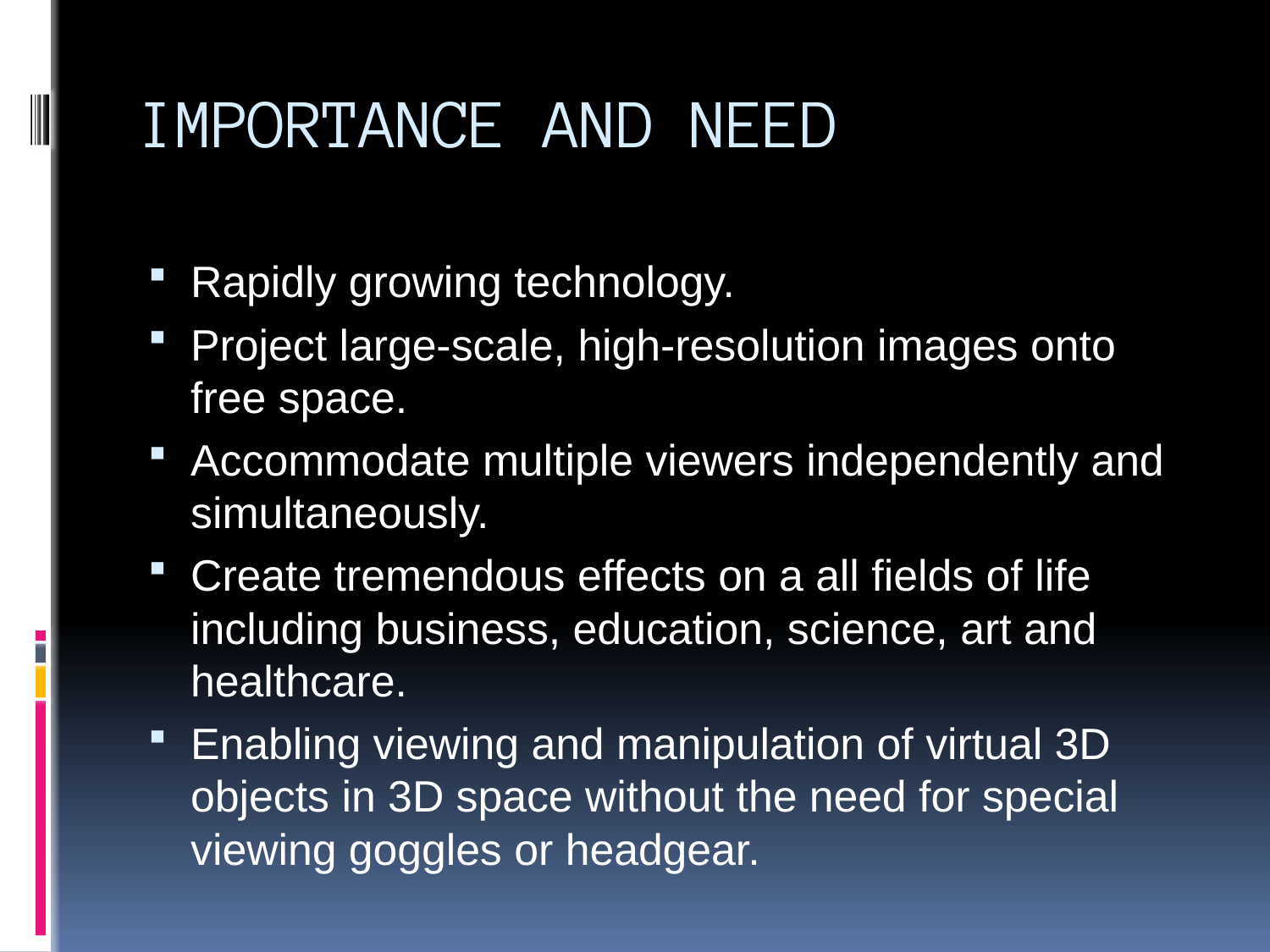

# IMPORTANCE AND NEED
Rapidly growing technology.
Project large-scale, high-resolution images onto free space.
Accommodate multiple viewers independently and simultaneously.
Create tremendous effects on a all fields of life including business, education, science, art and healthcare.
Enabling viewing and manipulation of virtual 3D objects in 3D space without the need for special viewing goggles or headgear.